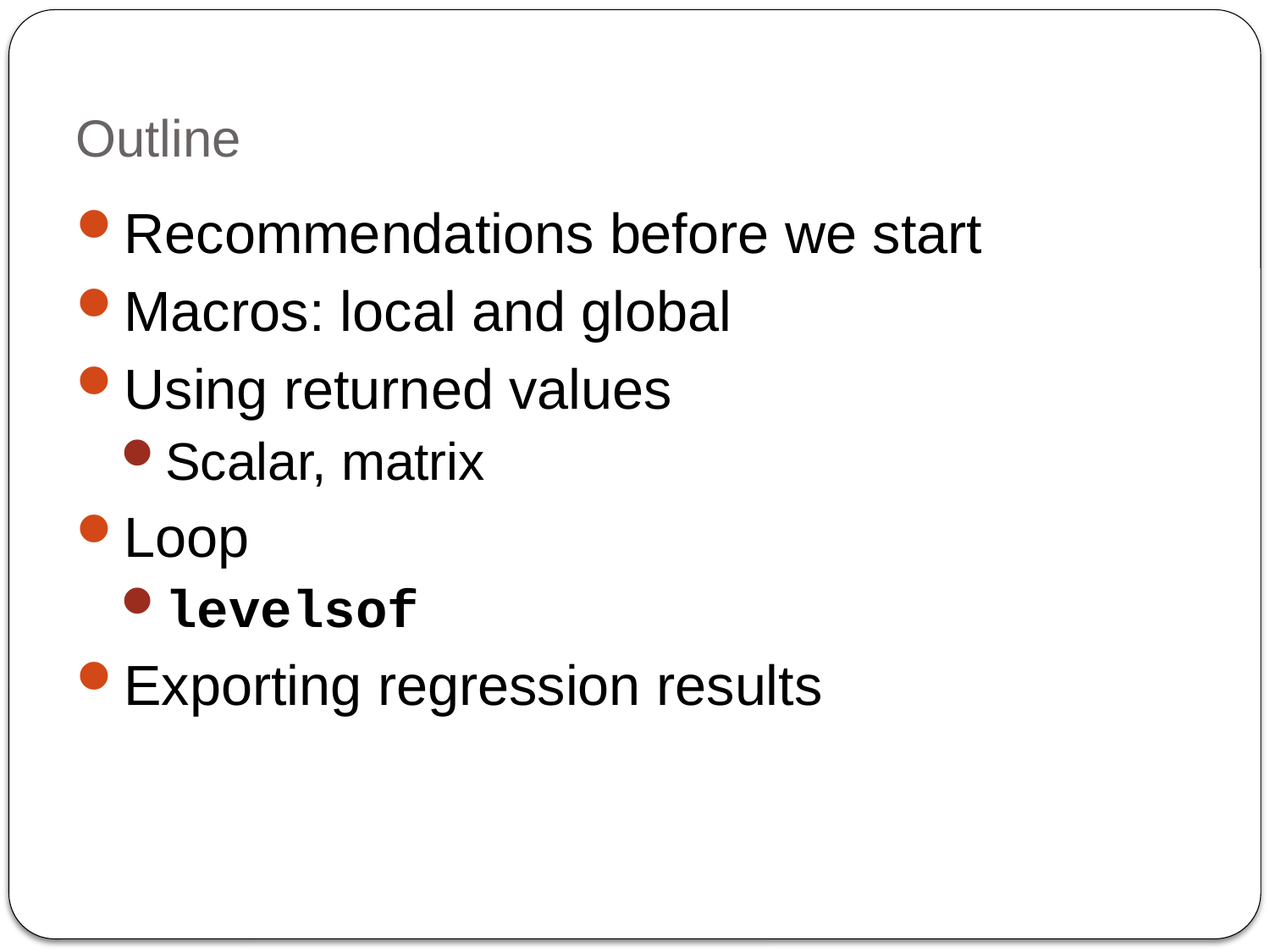

# Outline
Recommendations before we start
Macros: local and global
Using returned values
Scalar, matrix
Loop
levelsof
Exporting regression results